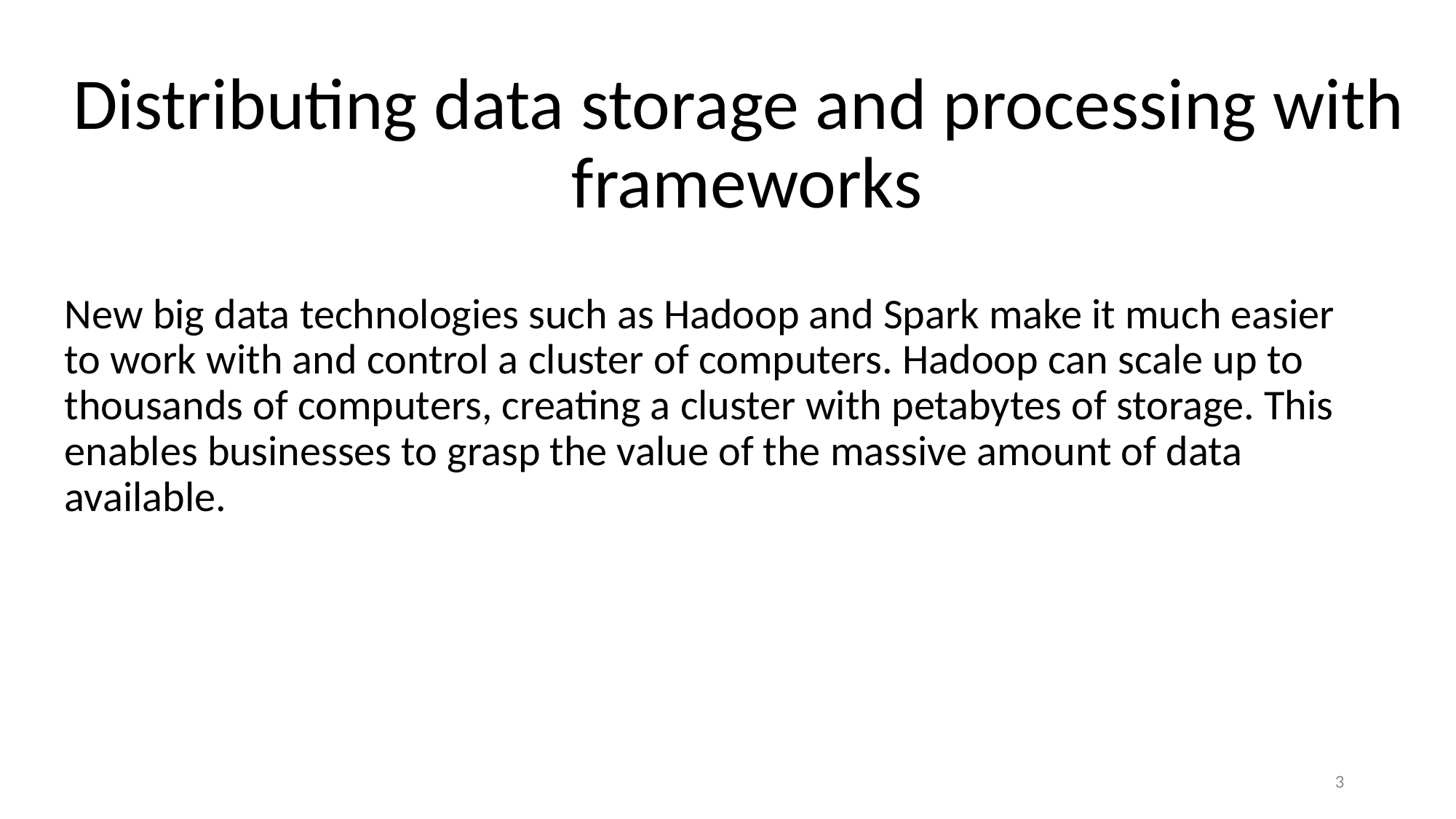

# Distributing data storage and processing with frameworks

New big data technologies such as Hadoop and Spark make it much easier to work with and control a cluster of computers. Hadoop can scale up to thousands of computers, creating a cluster with petabytes of storage. This enables businesses to grasp the value of the massive amount of data available.
3